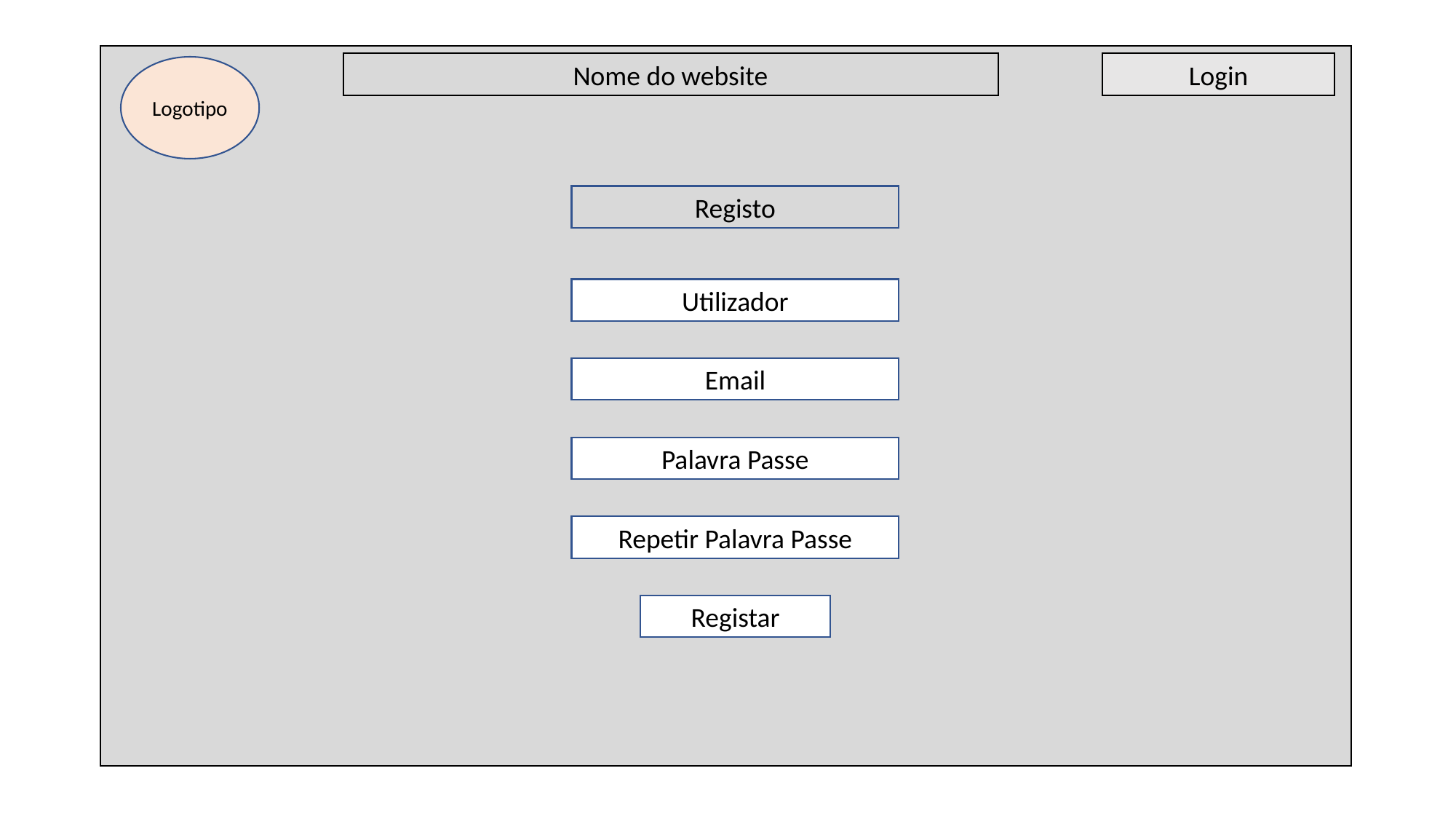

Nome do website
Login
Logotipo
Registo
Utilizador
Email
Palavra Passe
Repetir Palavra Passe
Registar